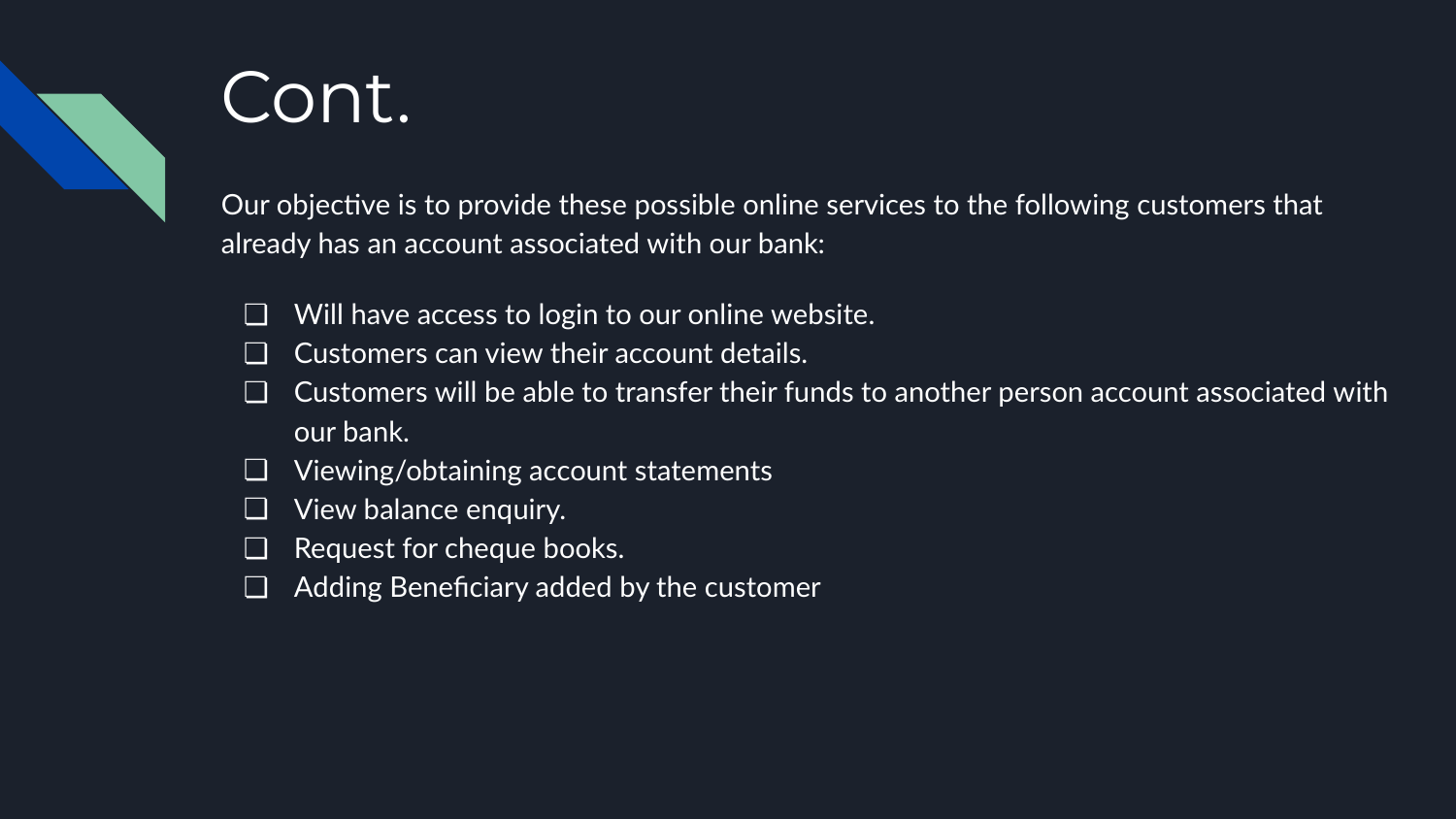

# Cont.
Our objective is to provide these possible online services to the following customers that already has an account associated with our bank:
Will have access to login to our online website.
Customers can view their account details.
Customers will be able to transfer their funds to another person account associated with our bank.
Viewing/obtaining account statements
View balance enquiry.
Request for cheque books.
Adding Beneficiary added by the customer